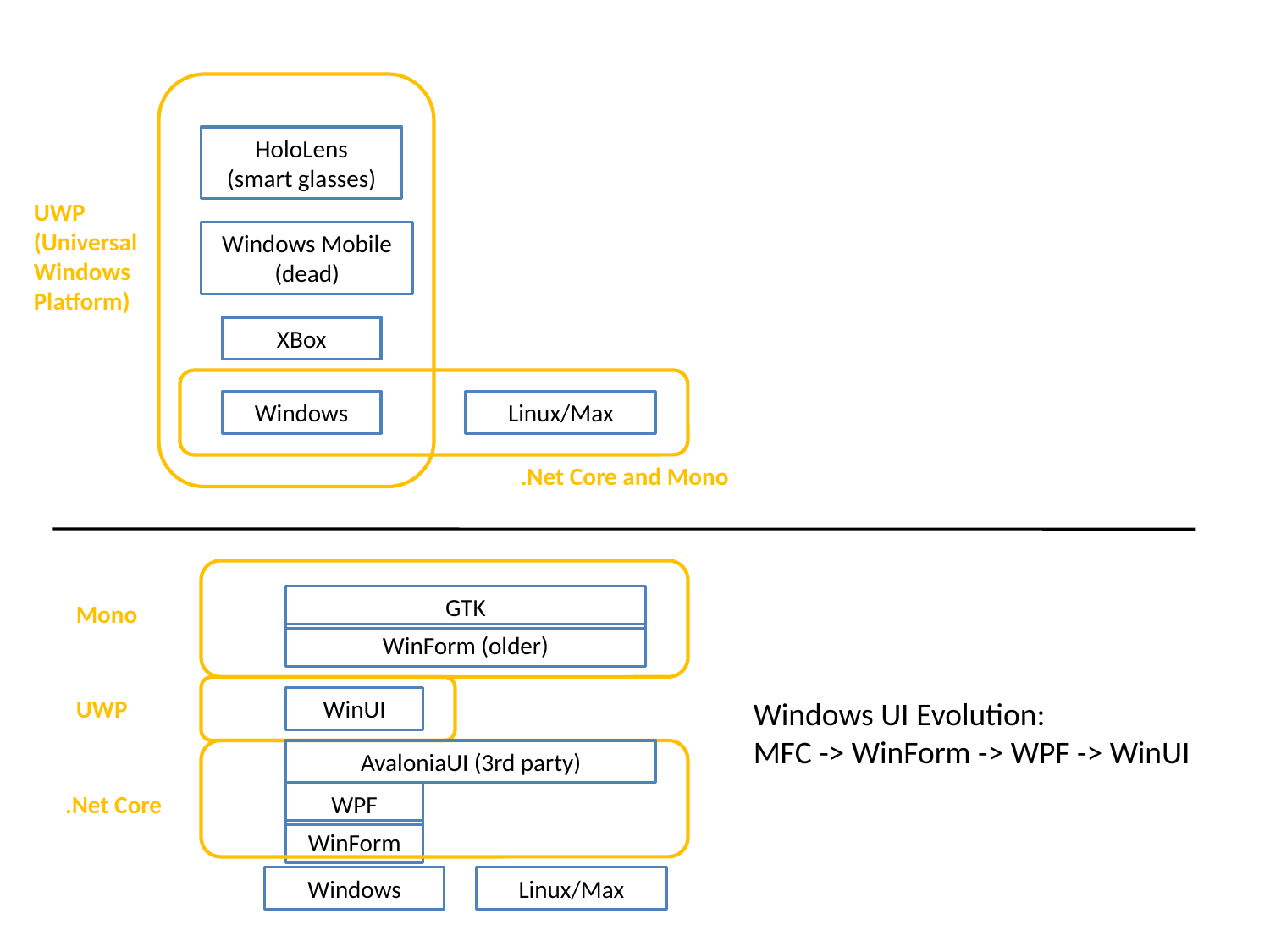

HoloLens
(smart glasses)
UWP
(Universal Windows Platform)
Windows Mobile (dead)
XBox

Windows
Linux/Max
.Net Core and Mono

GTK
Mono
WinForm (older)

UWP
WinUI
Windows UI Evolution:
MFC -> WinForm -> WPF -> WinUI

AvaloniaUI (3rd party)
.Net Core
WPF
WinForm
Windows
Linux/Max